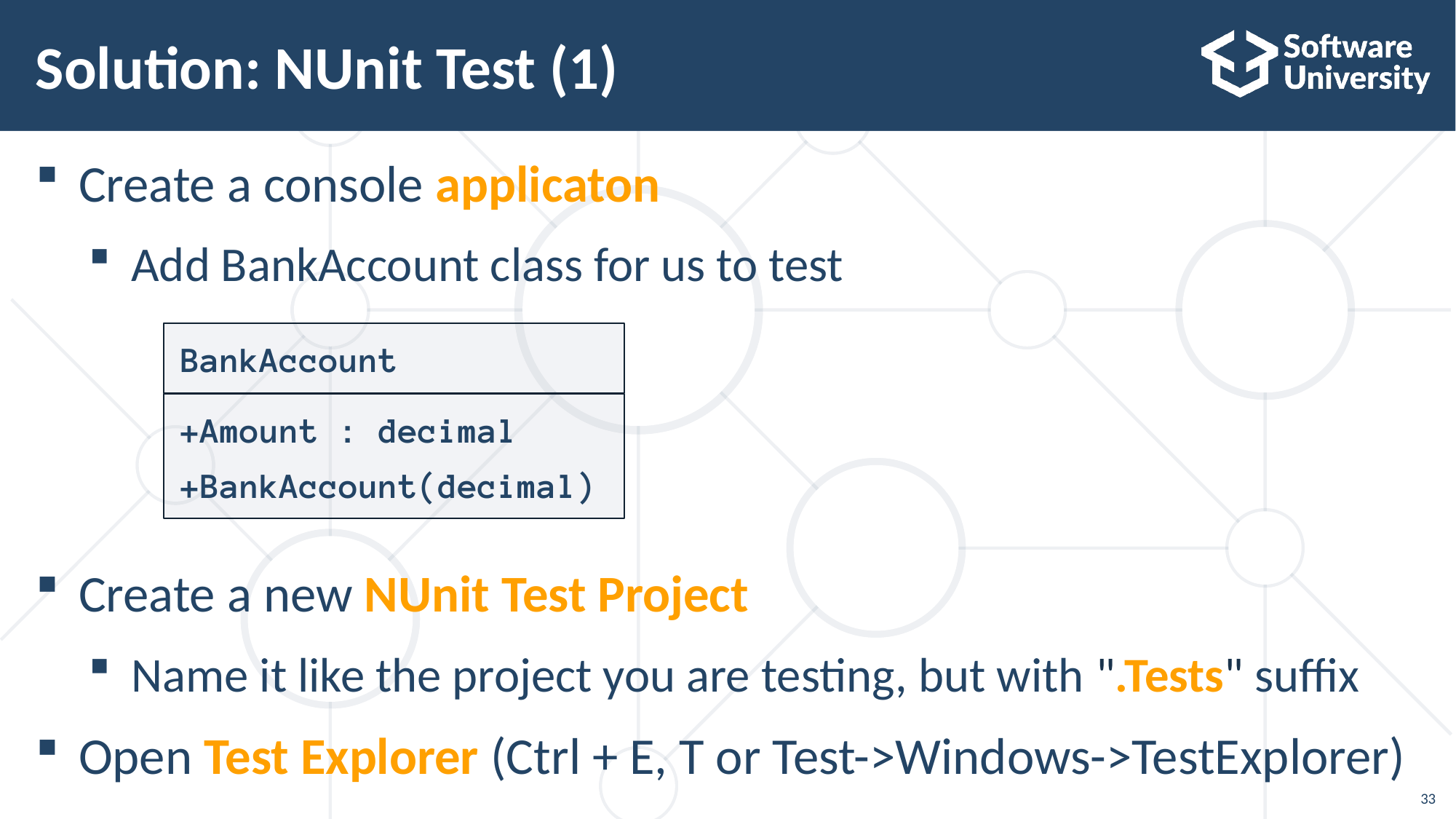

# Solution: NUnit Test (1)
Create a console applicaton
Add BankAccount class for us to test

Create a new NUnit Test Project
Name it like the project you are testing, but with ".Tests" suffix
Open Test Explorer (Ctrl + E, T or Test->Windows->TestExplorer)

BankAccount
+Amount : decimal
+BankAccount(decimal)
33